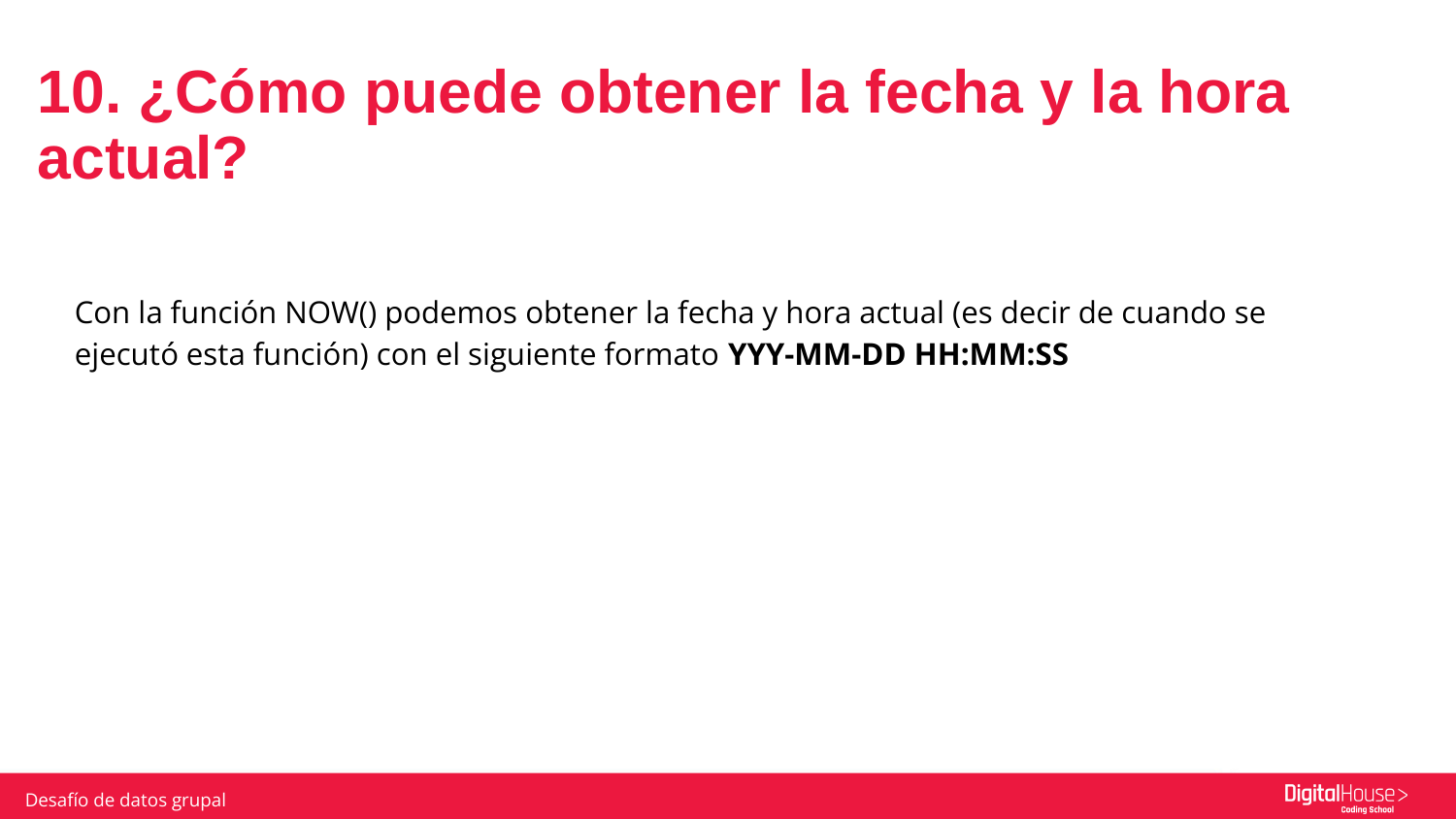

10. ¿Cómo puede obtener la fecha y la hora actual?
Con la función NOW() podemos obtener la fecha y hora actual (es decir de cuando se ejecutó esta función) con el siguiente formato YYY-MM-DD HH:MM:SS